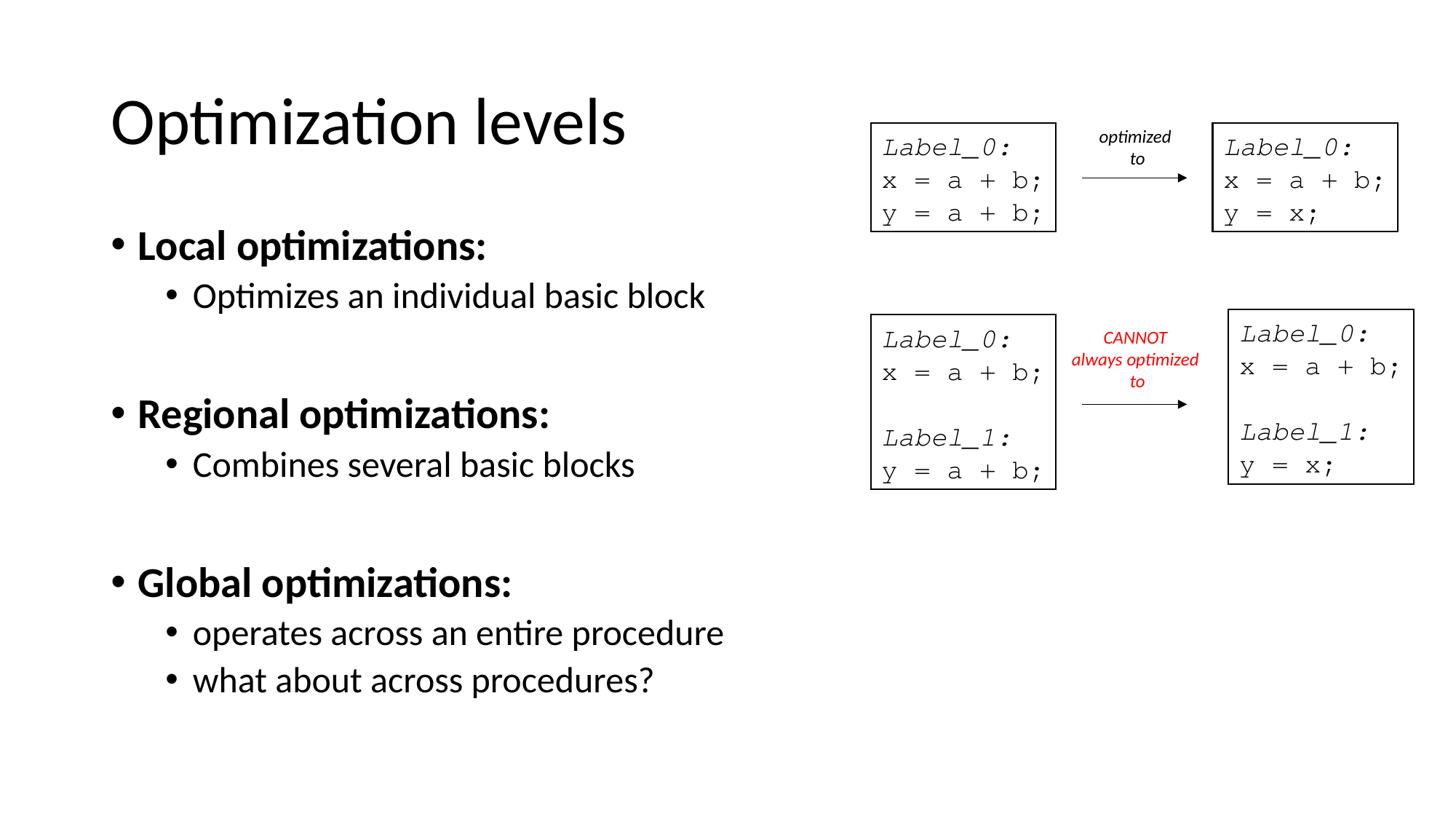

# Optimization levels
optimized
to
Label_0:
x = a + b;
y = a + b;
Label_0:
x = a + b;
y = x;
Local optimizations:
Optimizes an individual basic block

Regional optimizations:
Combines several basic blocks

Global optimizations:
operates across an entire procedure
what about across procedures?
Label_0:
x = a + b;
Label_1:
y = x;
Label_0:
x = a + b;
Label_1:
y = a + b;
CANNOT
always optimized
to